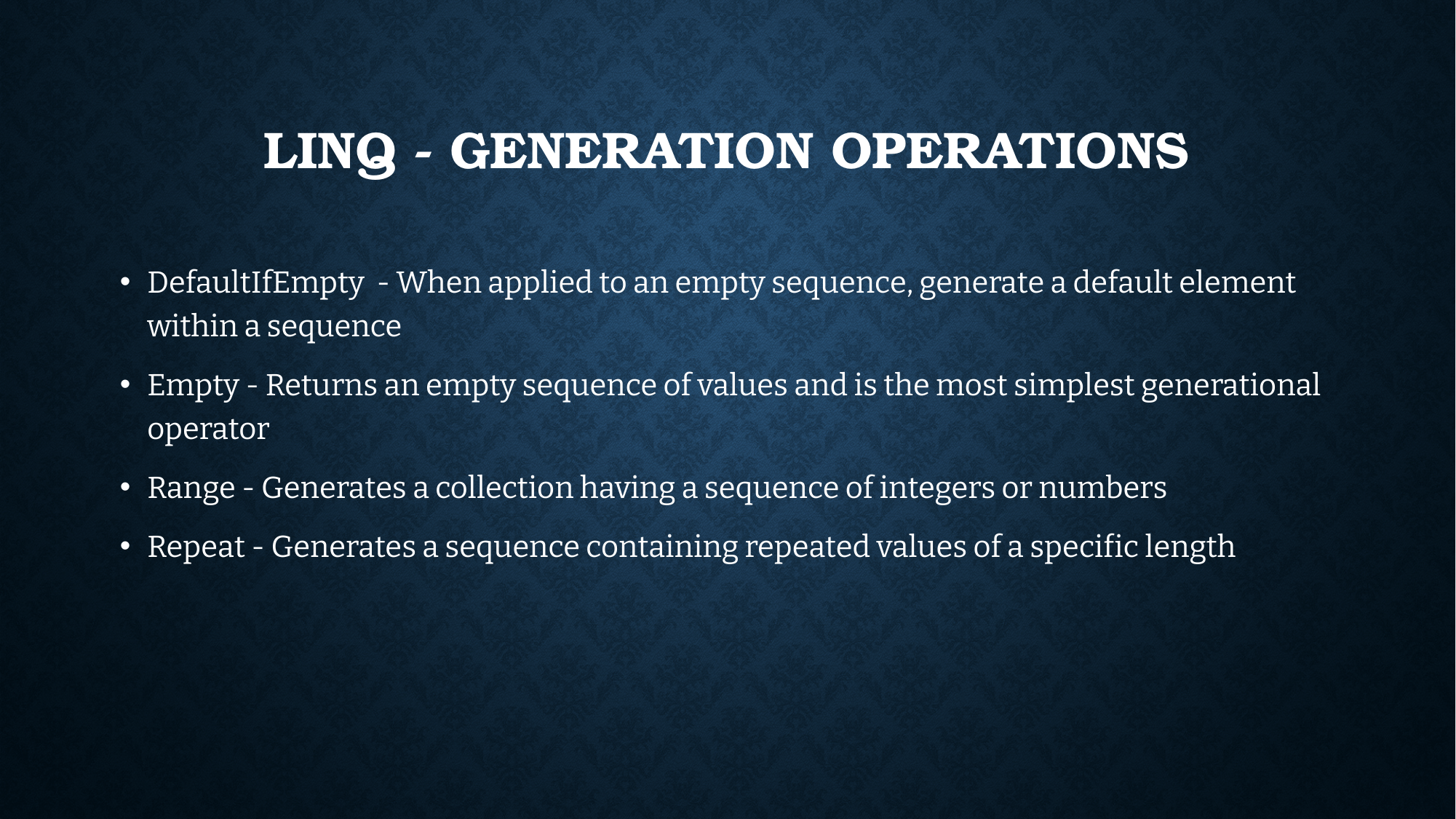

# Linq - Generation Operations
DefaultIfEmpty  - When applied to an empty sequence, generate a default element within a sequence
Empty - Returns an empty sequence of values and is the most simplest generational operator
Range - Generates a collection having a sequence of integers or numbers
Repeat - Generates a sequence containing repeated values of a specific length